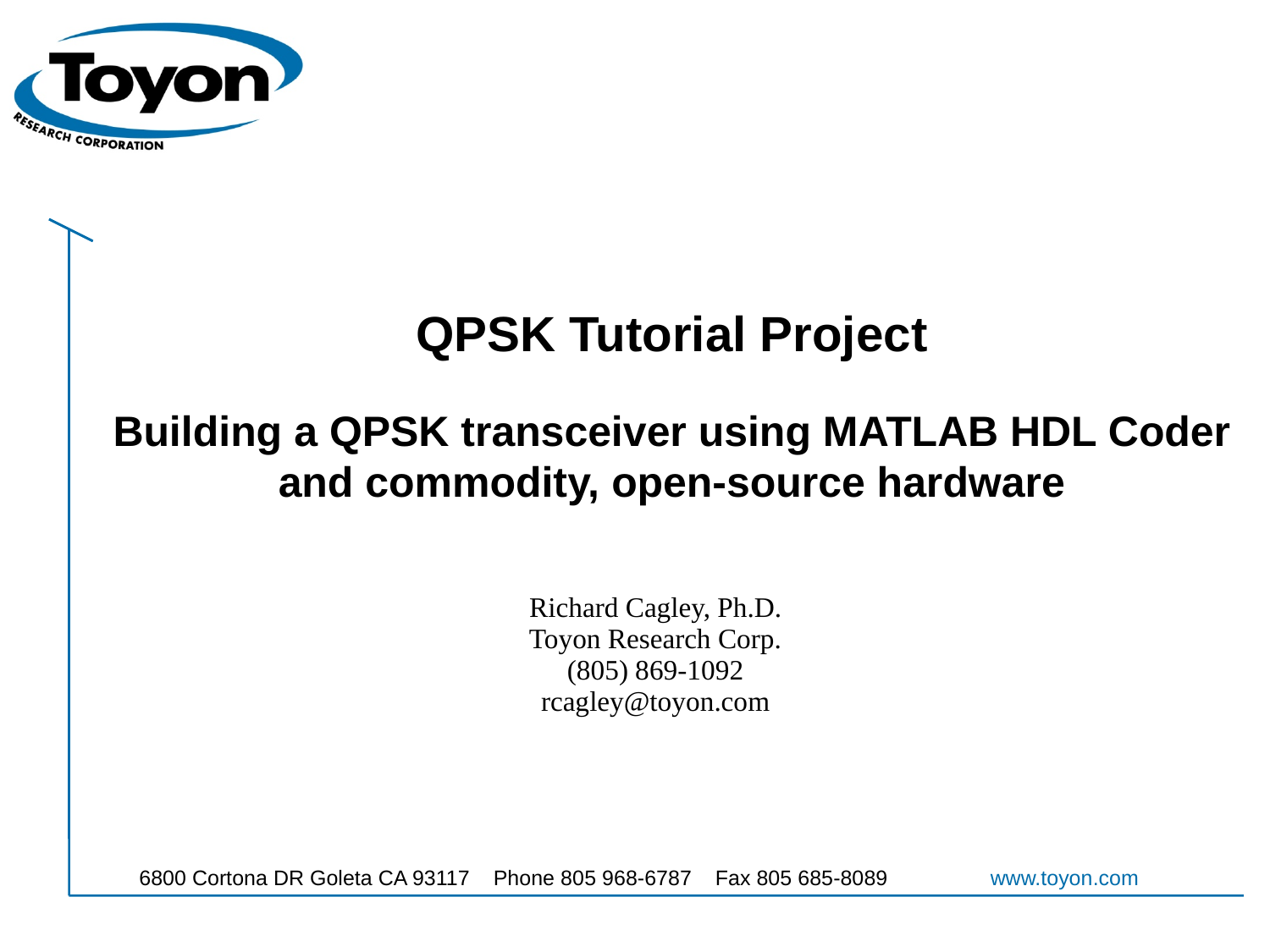

QPSK Tutorial Project

Building a QPSK transceiver using MATLAB HDL Coder and commodity, open-source hardware
| Richard Cagley, Ph.D. Toyon Research Corp. (805) 869-1092 rcagley@toyon.com |
| --- |